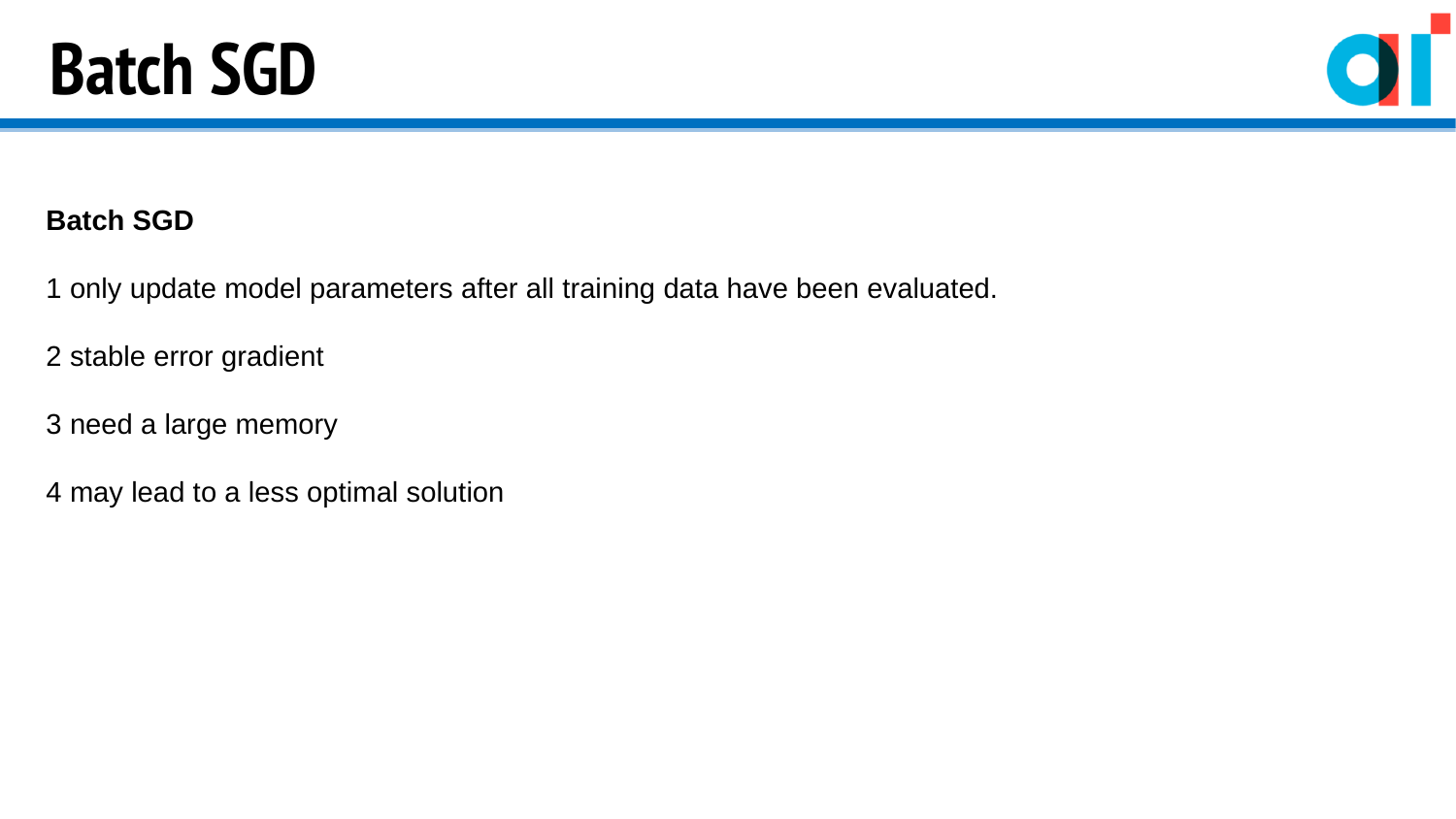

Batch SGD

Batch SGD

1 only update model parameters after all training data have been evaluated.

2 stable error gradient

3 need a large memory

4 may lead to a less optimal solution